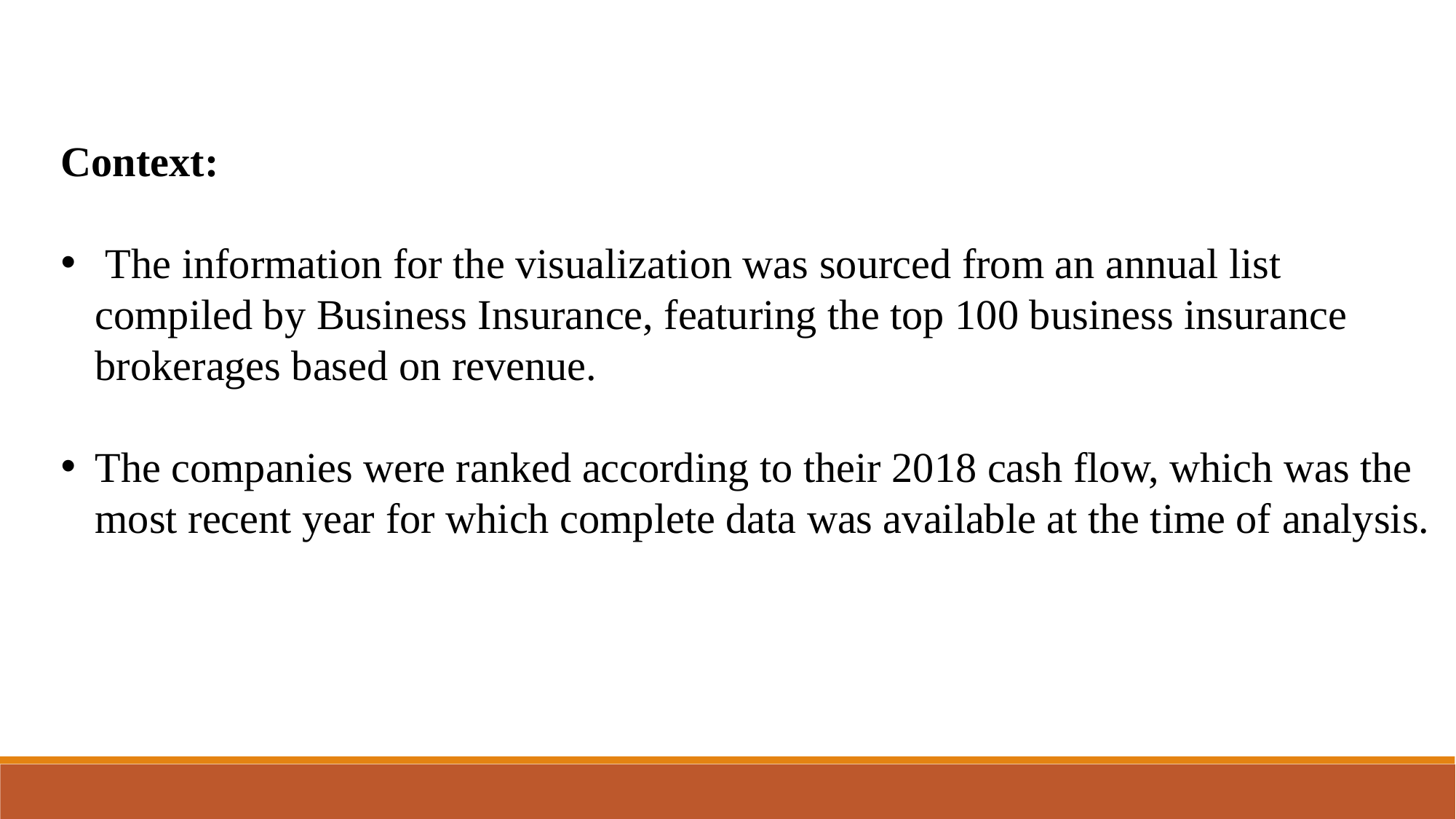

Context:

 The information for the visualization was sourced from an annual list compiled by Business Insurance, featuring the top 100 business insurance brokerages based on revenue.

The companies were ranked according to their 2018 cash flow, which was the most recent year for which complete data was available at the time of analysis.